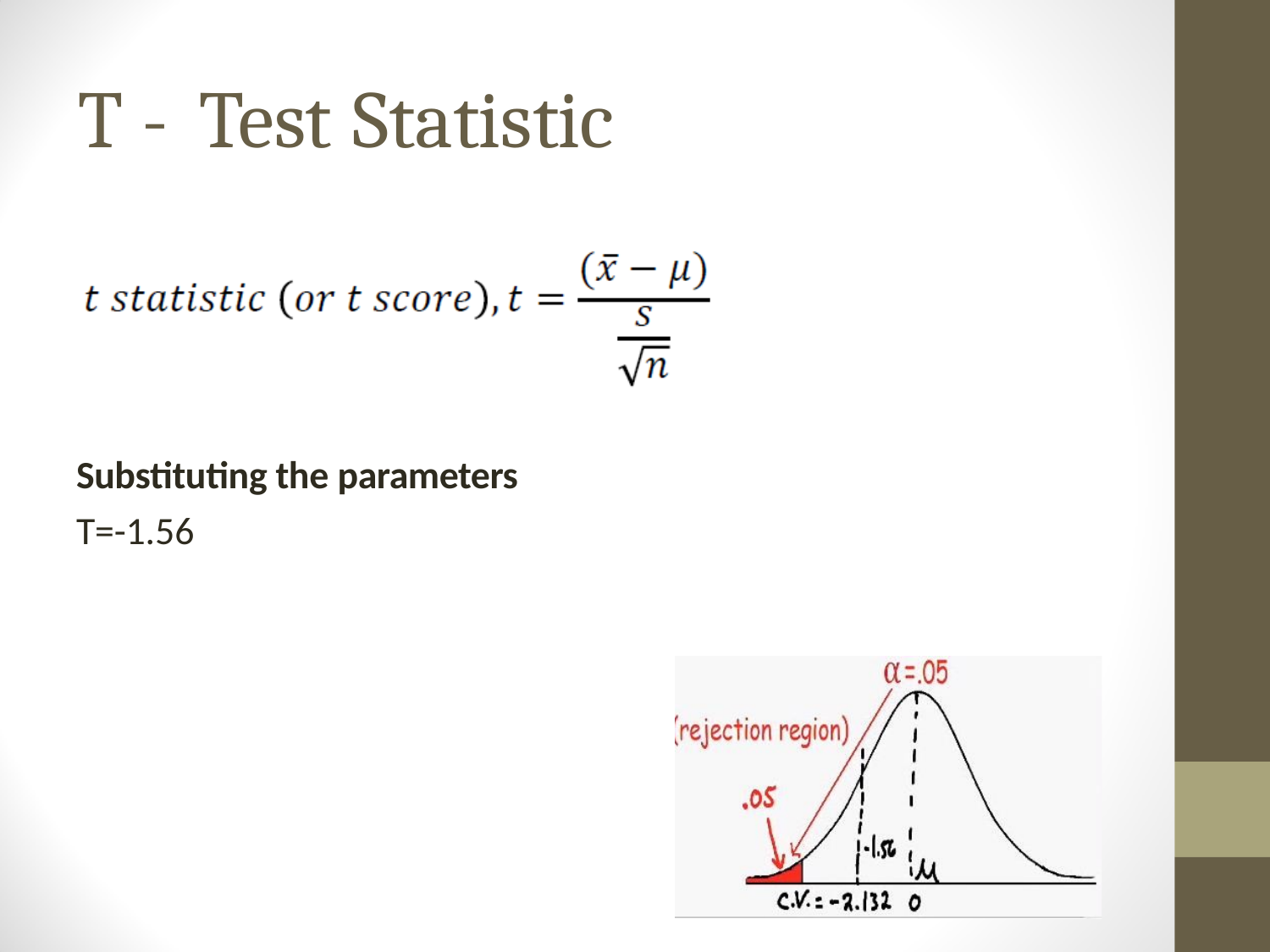

# T -	Test Statistic

Substituting the parameters
T=-1.56